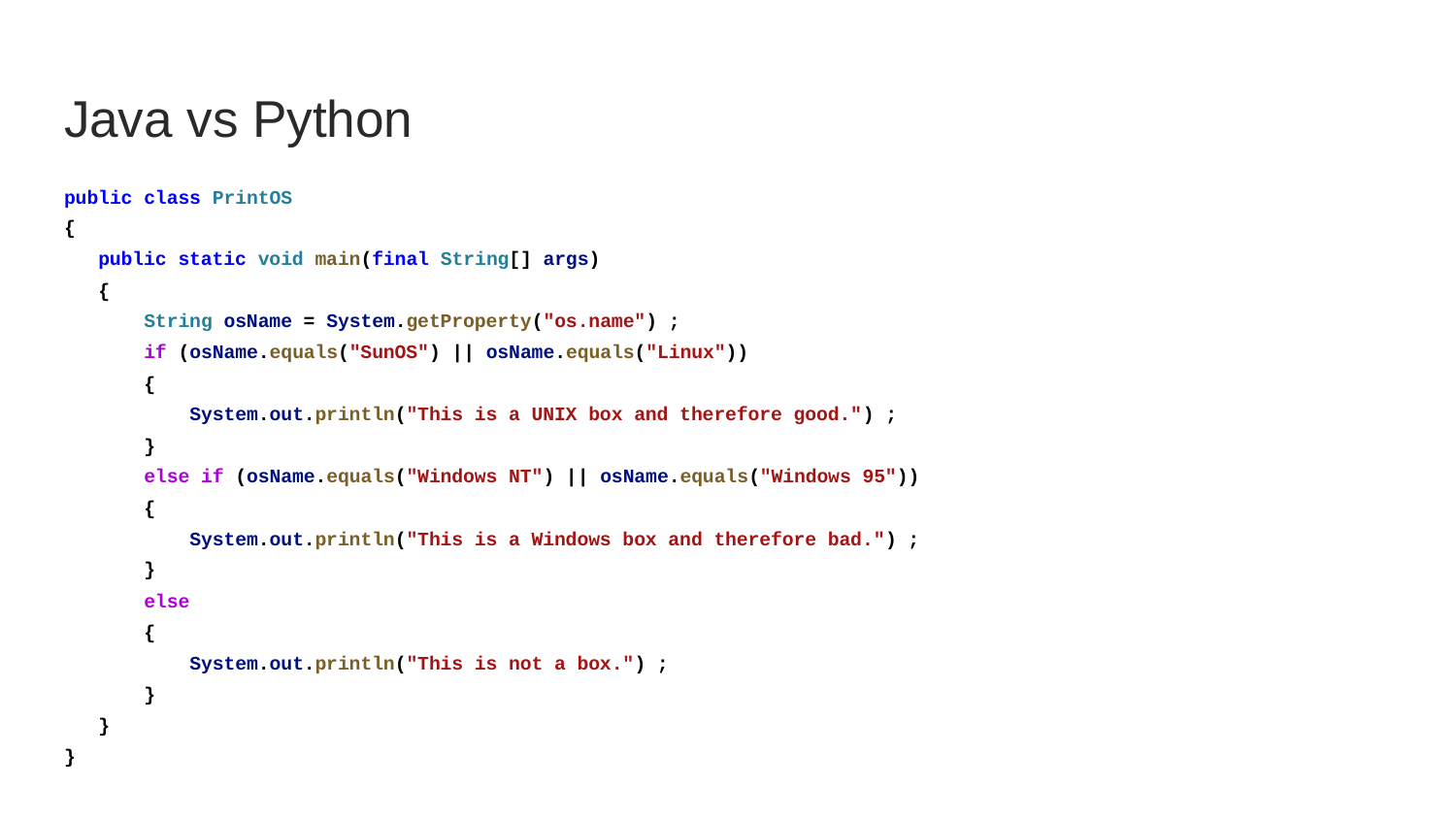

# Java vs Python
public class PrintOS
{
   public static void main(final String[] args)
   {
       String osName = System.getProperty("os.name") ;
       if (osName.equals("SunOS") || osName.equals("Linux"))
       {
           System.out.println("This is a UNIX box and therefore good.") ;
       }
       else if (osName.equals("Windows NT") || osName.equals("Windows 95"))
       {
           System.out.println("This is a Windows box and therefore bad.") ;
       }
       else
       {
           System.out.println("This is not a box.") ;
       }
   }
}